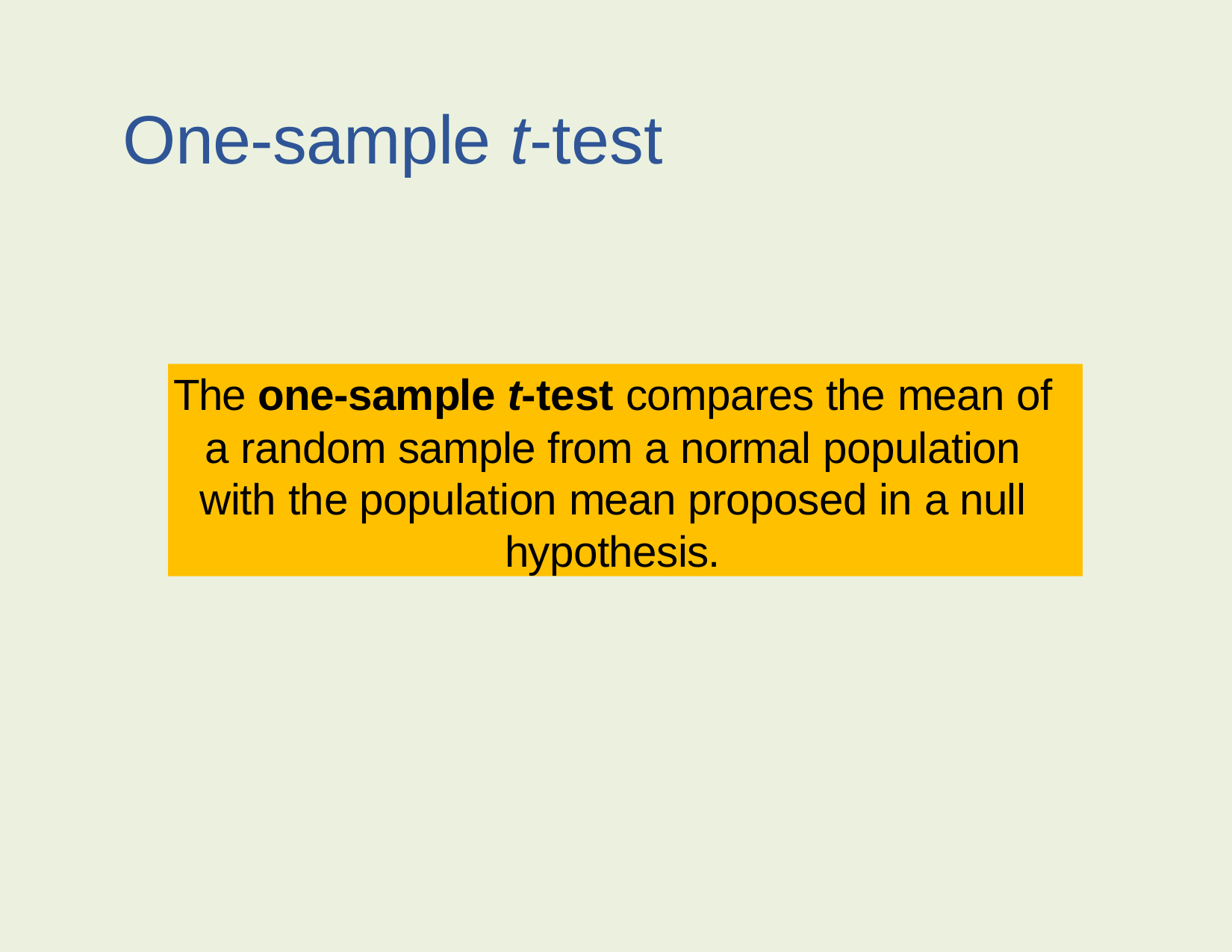

# One-sample t-test
The one-sample t-test compares the mean of a random sample from a normal population with the population mean proposed in a null hypothesis.